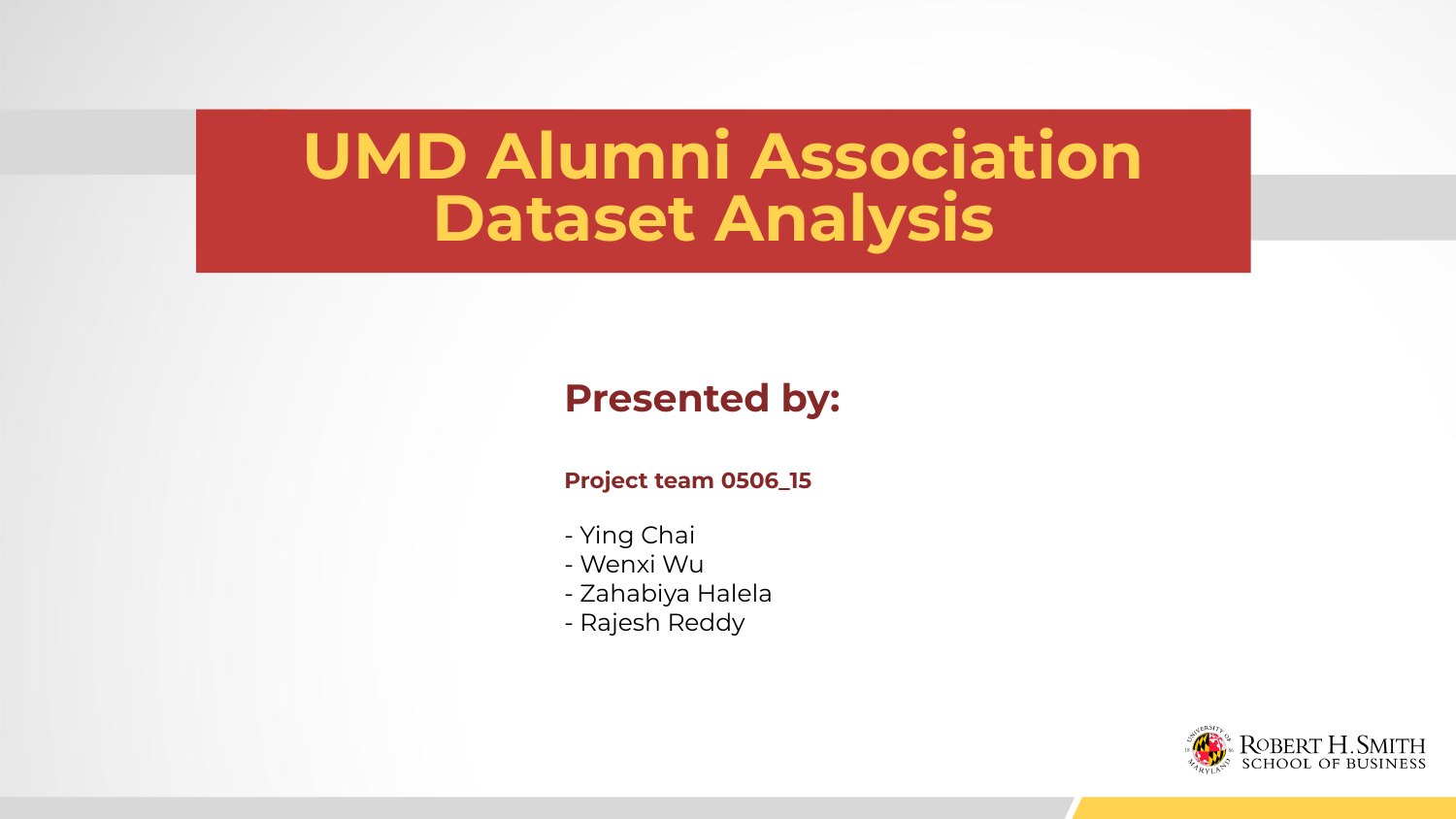

# UMD Alumni Association Dataset Analysis
Presented by:

Project team 0506_15

- Ying Chai
- Wenxi Wu
- Zahabiya Halela
- Rajesh Reddy